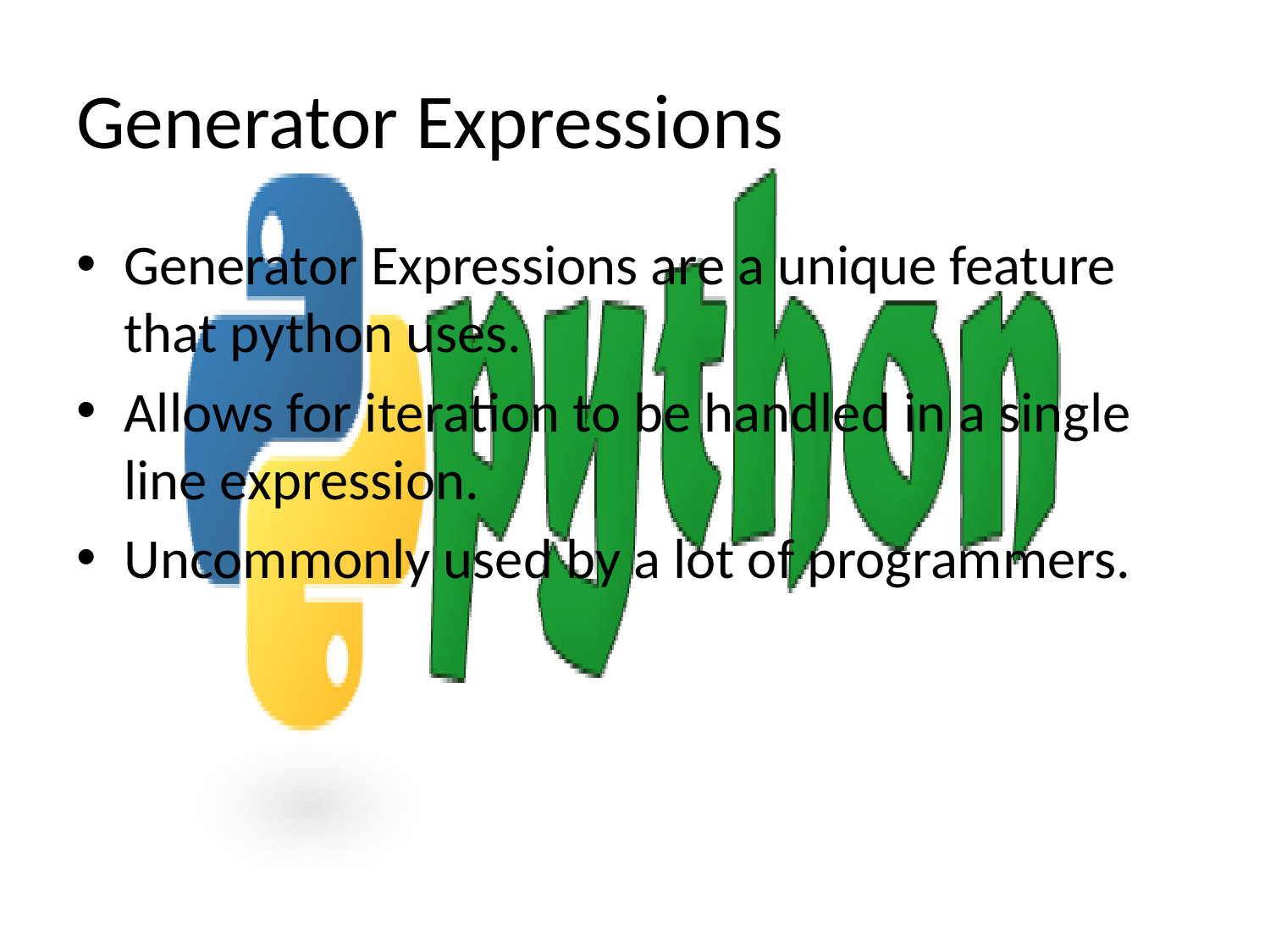

# Generator Expressions
Generator Expressions are a unique feature that python uses.
Allows for iteration to be handled in a single line expression.
Uncommonly used by a lot of programmers.